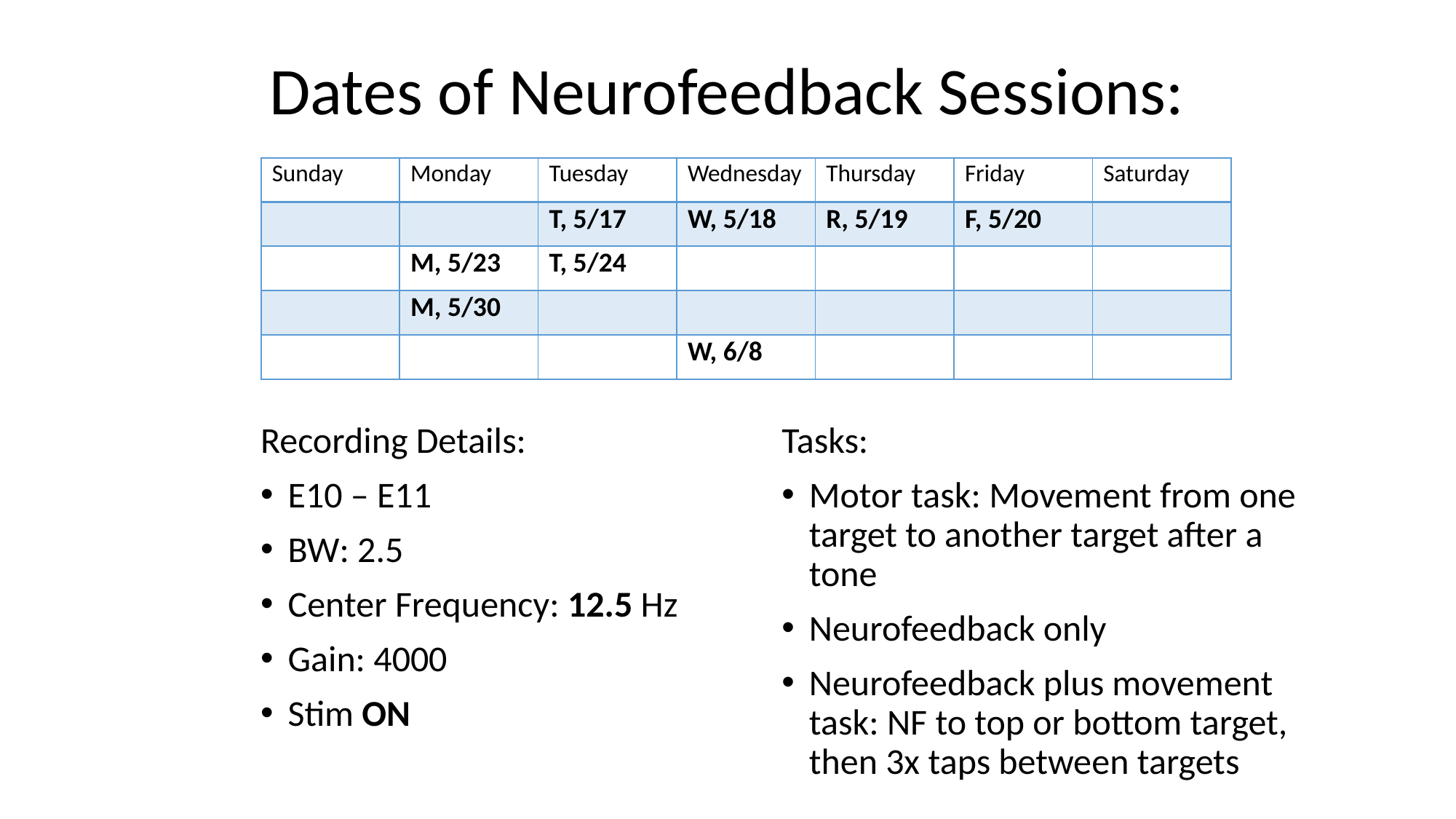

# Dates of Neurofeedback Sessions:
| Sunday | Monday | Tuesday | Wednesday | Thursday | Friday | Saturday |
| --- | --- | --- | --- | --- | --- | --- |
|  |  | T, 5/17 | W, 5/18 | R, 5/19 | F, 5/20 |  |
|  | M, 5/23 | T, 5/24 |  |  |  |  |
|  | M, 5/30 |  |  |  |  |  |
|  |  |  | W, 6/8 |  |  |  |
Recording Details:
E10 – E11
BW: 2.5
Center Frequency: 12.5 Hz
Gain: 4000
Stim ON

Tasks:
Motor task: Movement from one target to another target after a tone
Neurofeedback only
Neurofeedback plus movement task: NF to top or bottom target, then 3x taps between targets